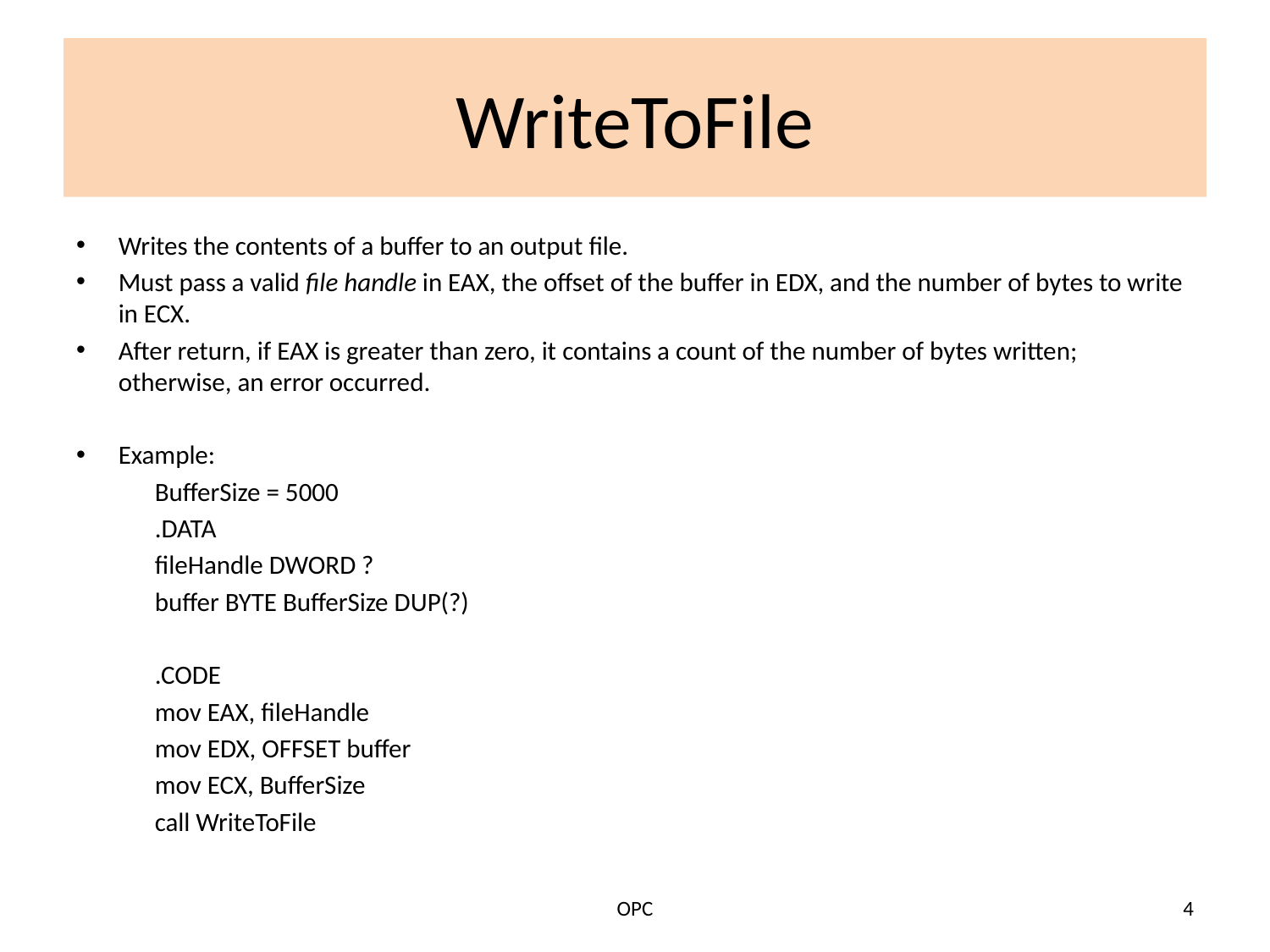

# WriteToFile
Writes the contents of a buffer to an output file.
Must pass a valid file handle in EAX, the offset of the buffer in EDX, and the number of bytes to write in ECX.
After return, if EAX is greater than zero, it contains a count of the number of bytes written; otherwise, an error occurred.

Example:
	BufferSize = 5000
	.DATA
	fileHandle DWORD ?
	buffer BYTE BufferSize DUP(?)

	.CODE
	mov EAX, fileHandle
	mov EDX, OFFSET buffer
	mov ECX, BufferSize
	call WriteToFile
OPC
4